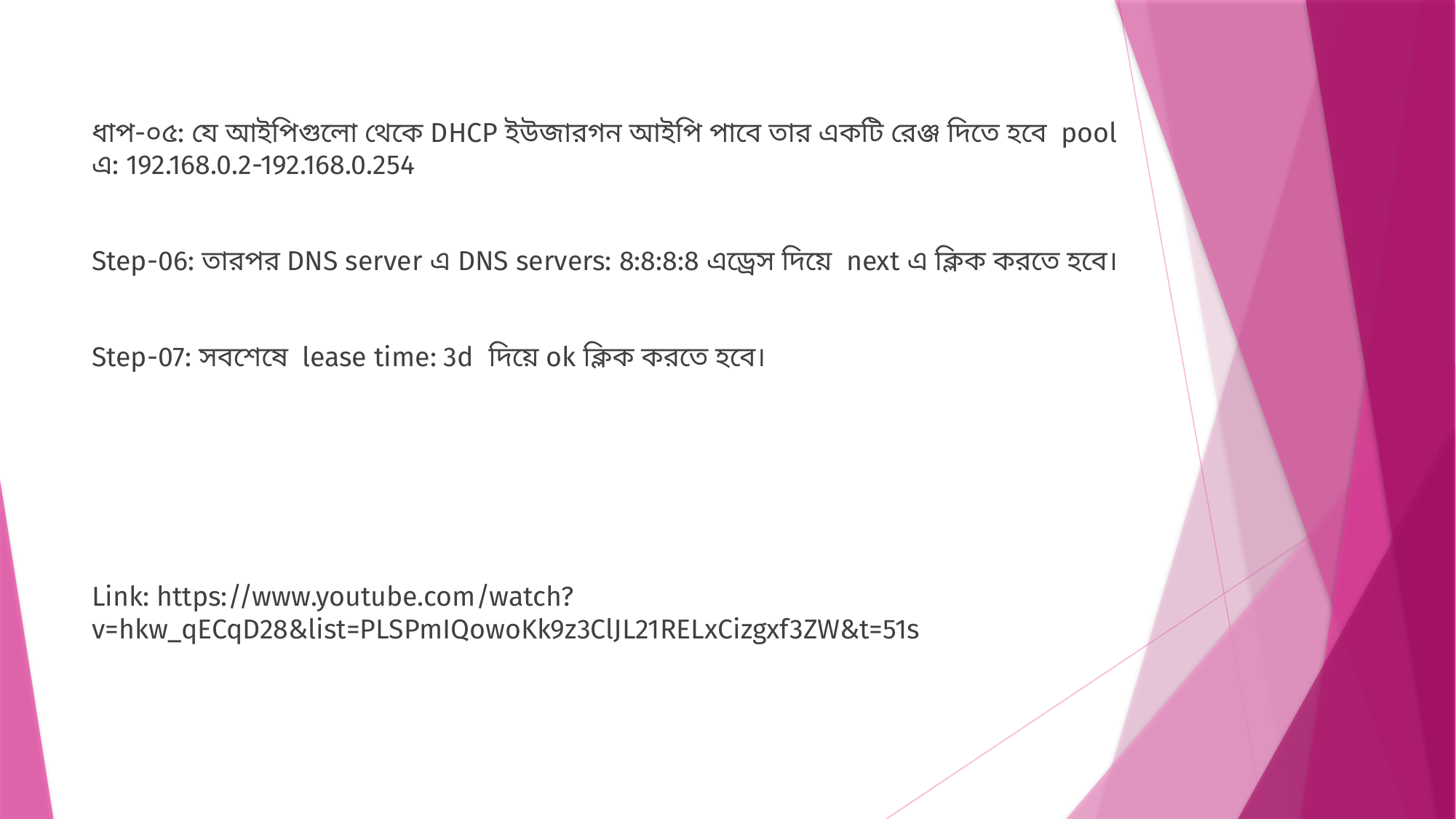

ধাপ-০৫: যে আইপিগুলো থেকে DHCP ইউজারগন আইপি পাবে তার একটি রেঞ্জ দিতে হবে  pool এ: 192.168.0.2-192.168.0.254

Step-06: তারপর DNS server এ DNS servers: 8:8:8:8 এড্রেস দিয়ে  next এ ক্লিক করতে হবে।

Step-07: সবশেষে  lease time: 3d  দিয়ে ok ক্লিক করতে হবে।

Link: https://www.youtube.com/watch?v=hkw_qECqD28&list=PLSPmIQowoKk9z3ClJL21RELxCizgxf3ZW&t=51s